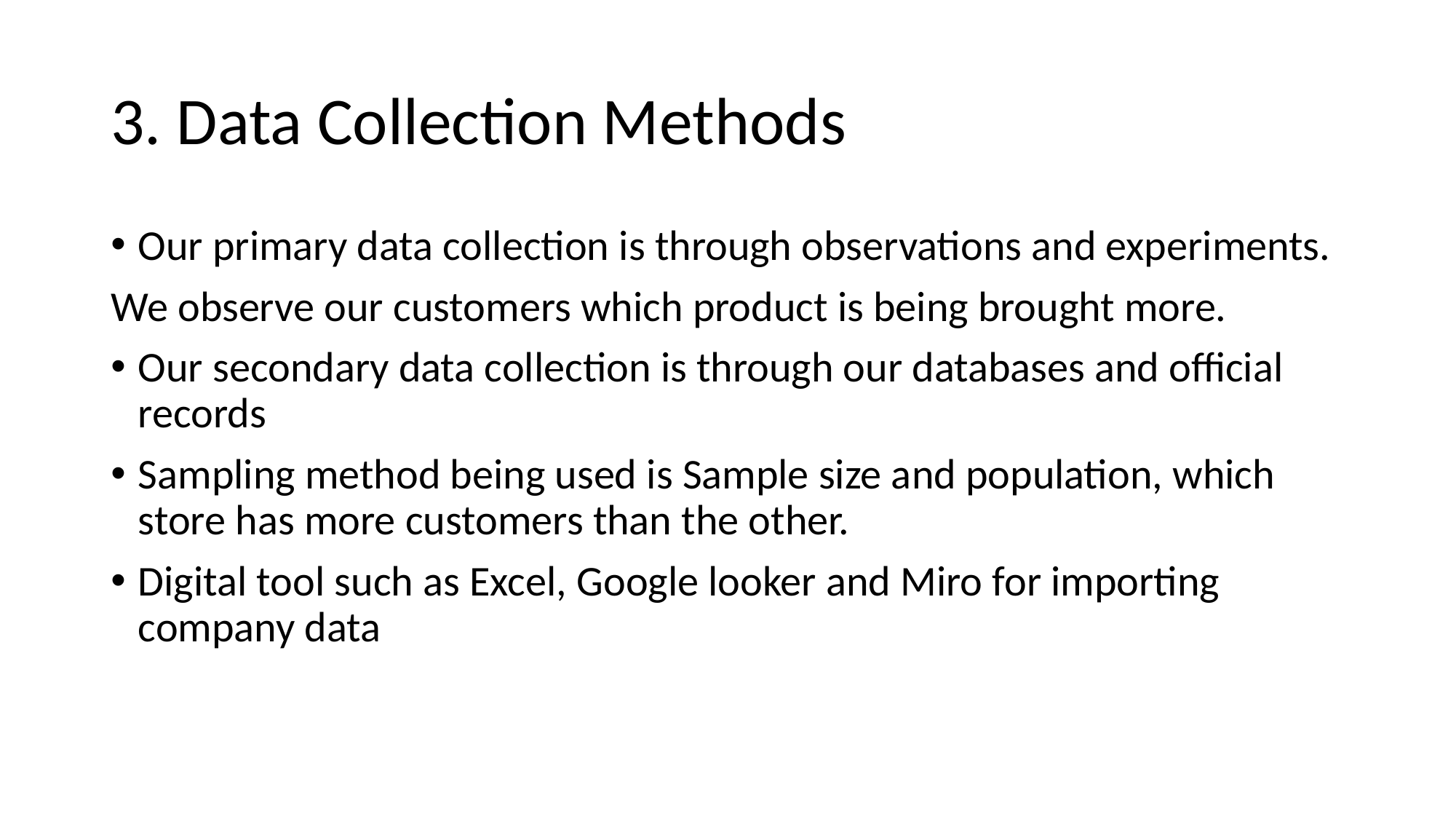

# 3. Data Collection Methods
Our primary data collection is through observations and experiments.
We observe our customers which product is being brought more.
Our secondary data collection is through our databases and official records
Sampling method being used is Sample size and population, which store has more customers than the other.
Digital tool such as Excel, Google looker and Miro for importing company data